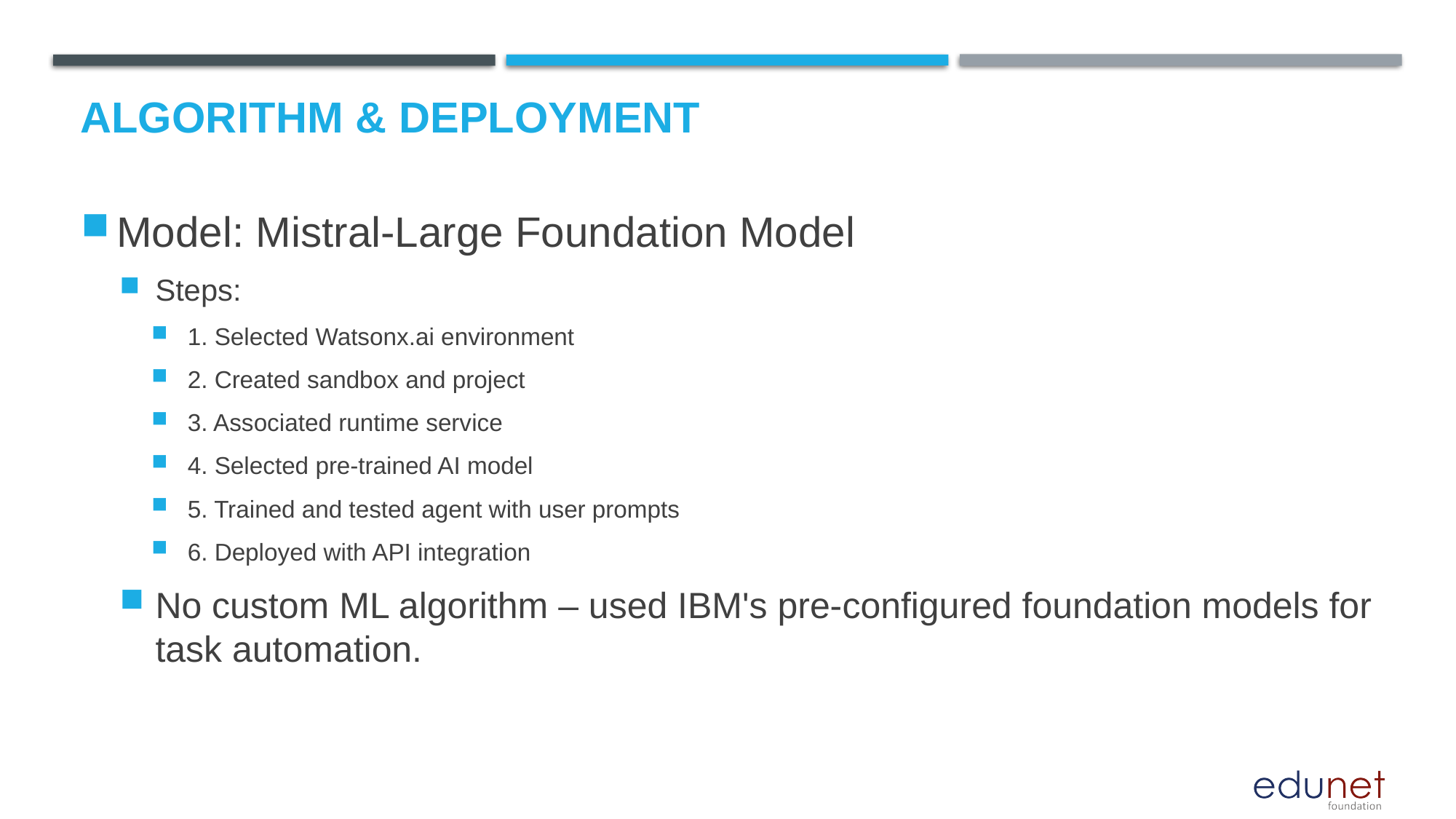

# Algorithm & Deployment
Model: Mistral-Large Foundation Model
Steps:
1. Selected Watsonx.ai environment
2. Created sandbox and project
3. Associated runtime service
4. Selected pre-trained AI model
5. Trained and tested agent with user prompts
6. Deployed with API integration
No custom ML algorithm – used IBM's pre-configured foundation models for task automation.